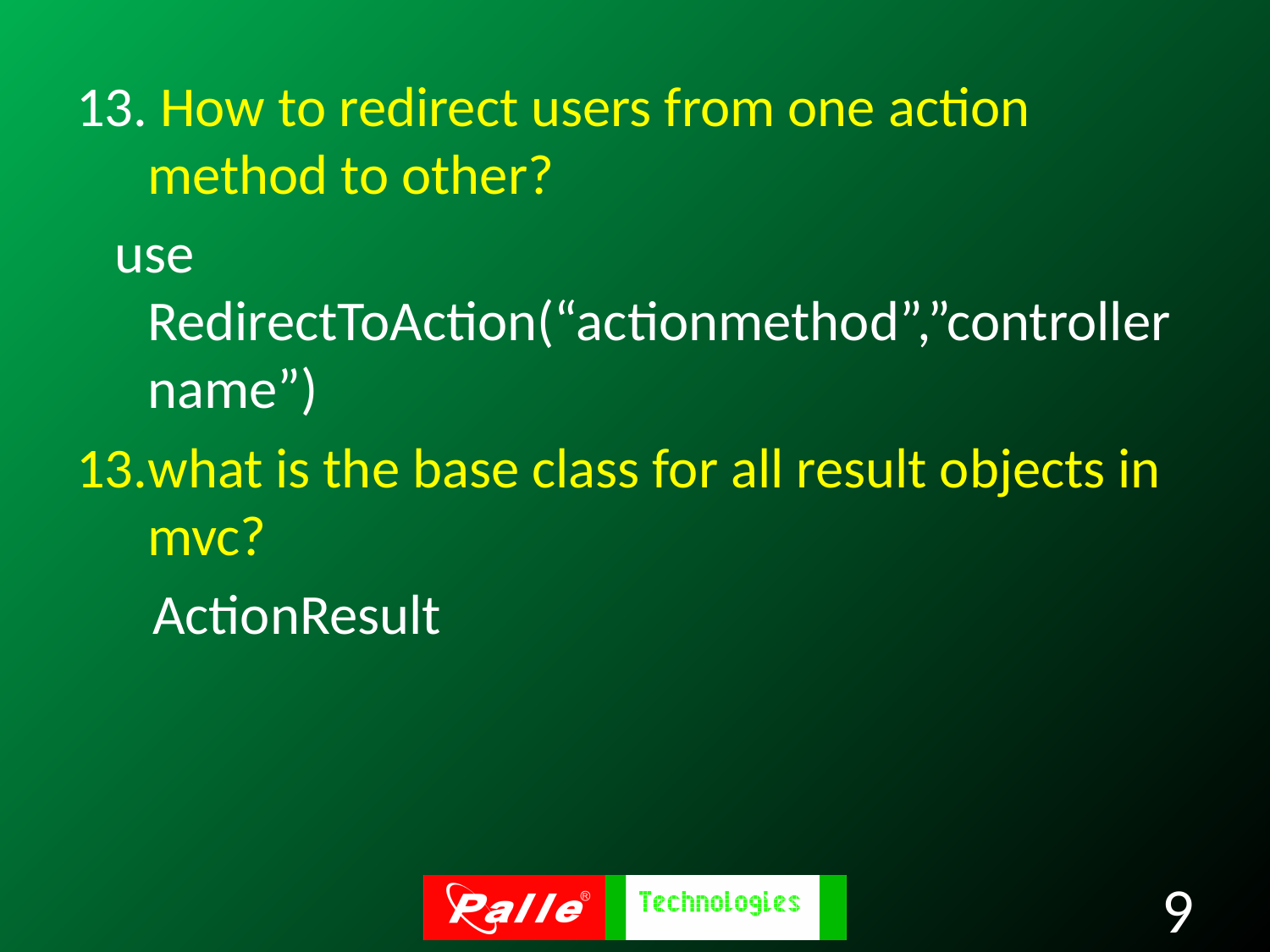

13. How to redirect users from one action method to other?
   use RedirectToAction(“actionmethod”,”controllername”)
what is the base class for all result objects in mvc?
      ActionResult
9